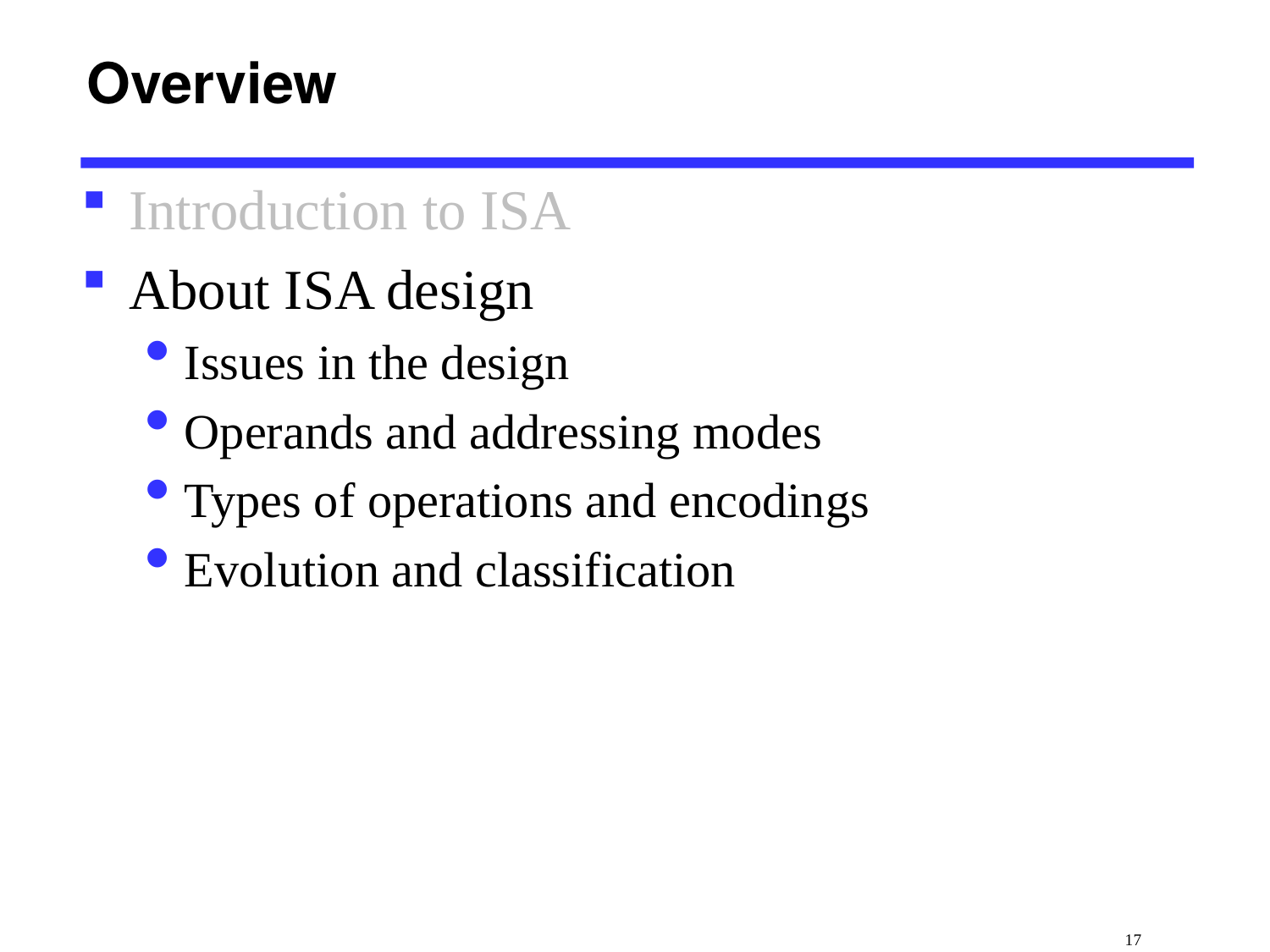

# Overview
Introduction to ISA
About ISA design
Issues in the design
Operands and addressing modes
Types of operations and encodings
Evolution and classification

                           17